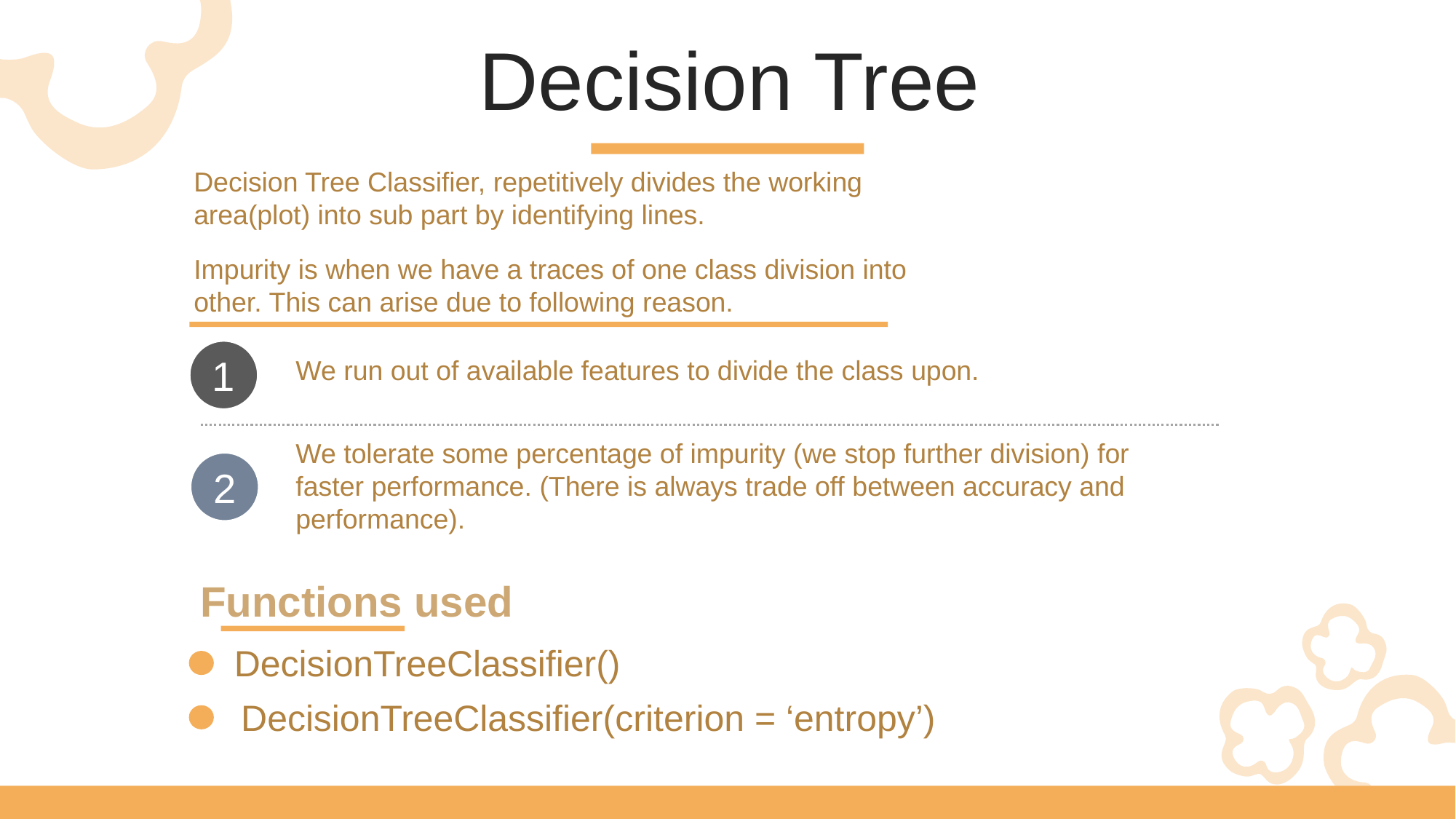

Decision Tree
Decision Tree Classifier, repetitively divides the working area(plot) into sub part by identifying lines.

Impurity is when we have a traces of one class division into other. This can arise due to following reason.

1
We run out of available features to divide the class upon.

We tolerate some percentage of impurity (we stop further division) for faster performance. (There is always trade off between accuracy and performance).
2
Functions used

DecisionTreeClassifier()

DecisionTreeClassifier(criterion = ‘entropy’)